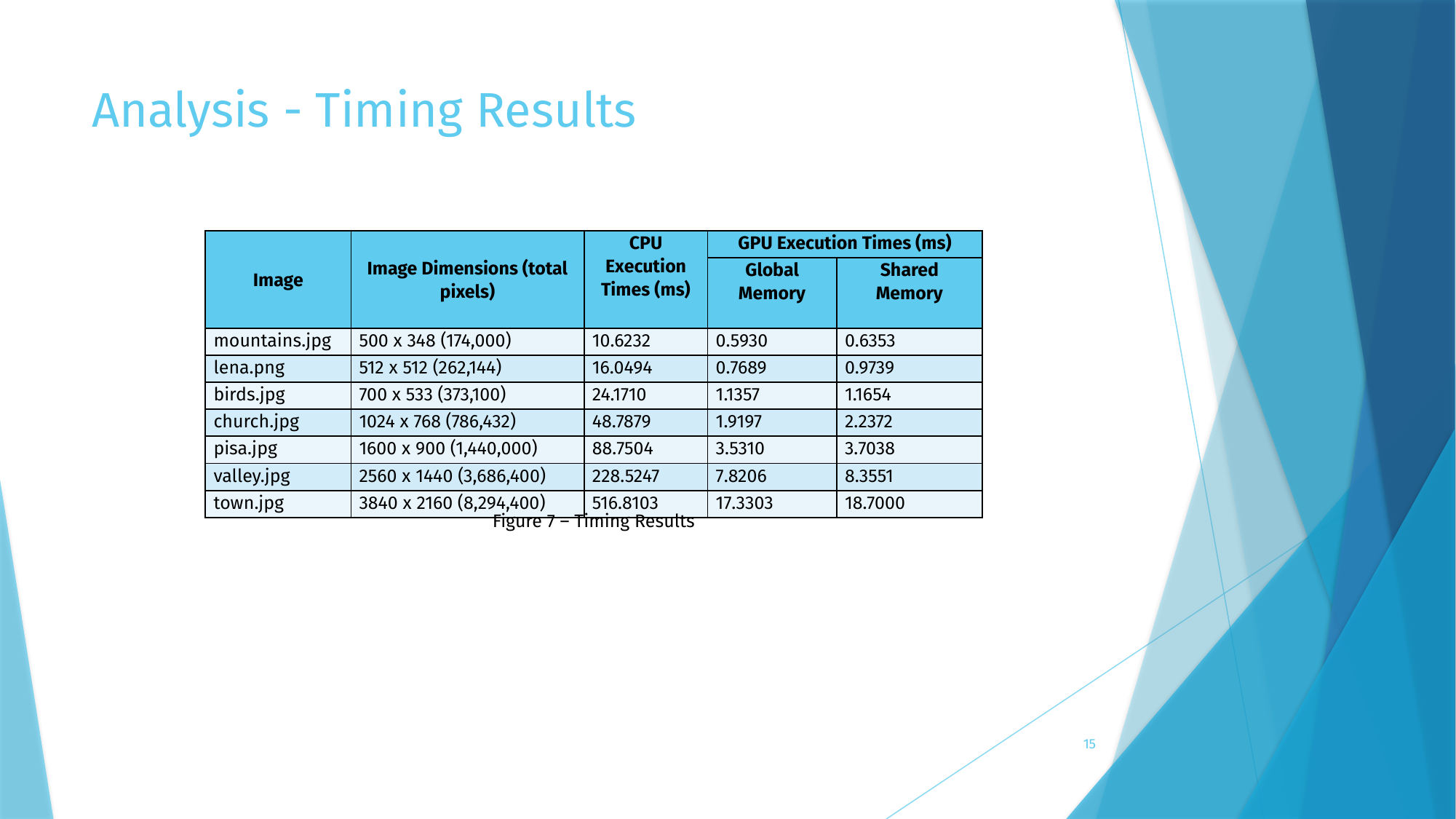

# Analysis - Timing Results
| Image | Image Dimensions (total pixels) | CPU Execution Times (ms) | GPU Execution Times (ms) |  |
| --- | --- | --- | --- | --- |
|  |  |  | Global Memory | Shared Memory |
| mountains.jpg | 500 x 348 (174,000) | 10.6232 | 0.5930 | 0.6353 |
| lena.png | 512 x 512 (262,144) | 16.0494 | 0.7689 | 0.9739 |
| birds.jpg | 700 x 533 (373,100) | 24.1710 | 1.1357 | 1.1654 |
| church.jpg | 1024 x 768 (786,432) | 48.7879 | 1.9197 | 2.2372 |
| pisa.jpg | 1600 x 900 (1,440,000) | 88.7504 | 3.5310 | 3.7038 |
| valley.jpg | 2560 x 1440 (3,686,400) | 228.5247 | 7.8206 | 8.3551 |
| town.jpg | 3840 x 2160 (8,294,400) | 516.8103 | 17.3303 | 18.7000 |
Figure 7 – Timing Results
15